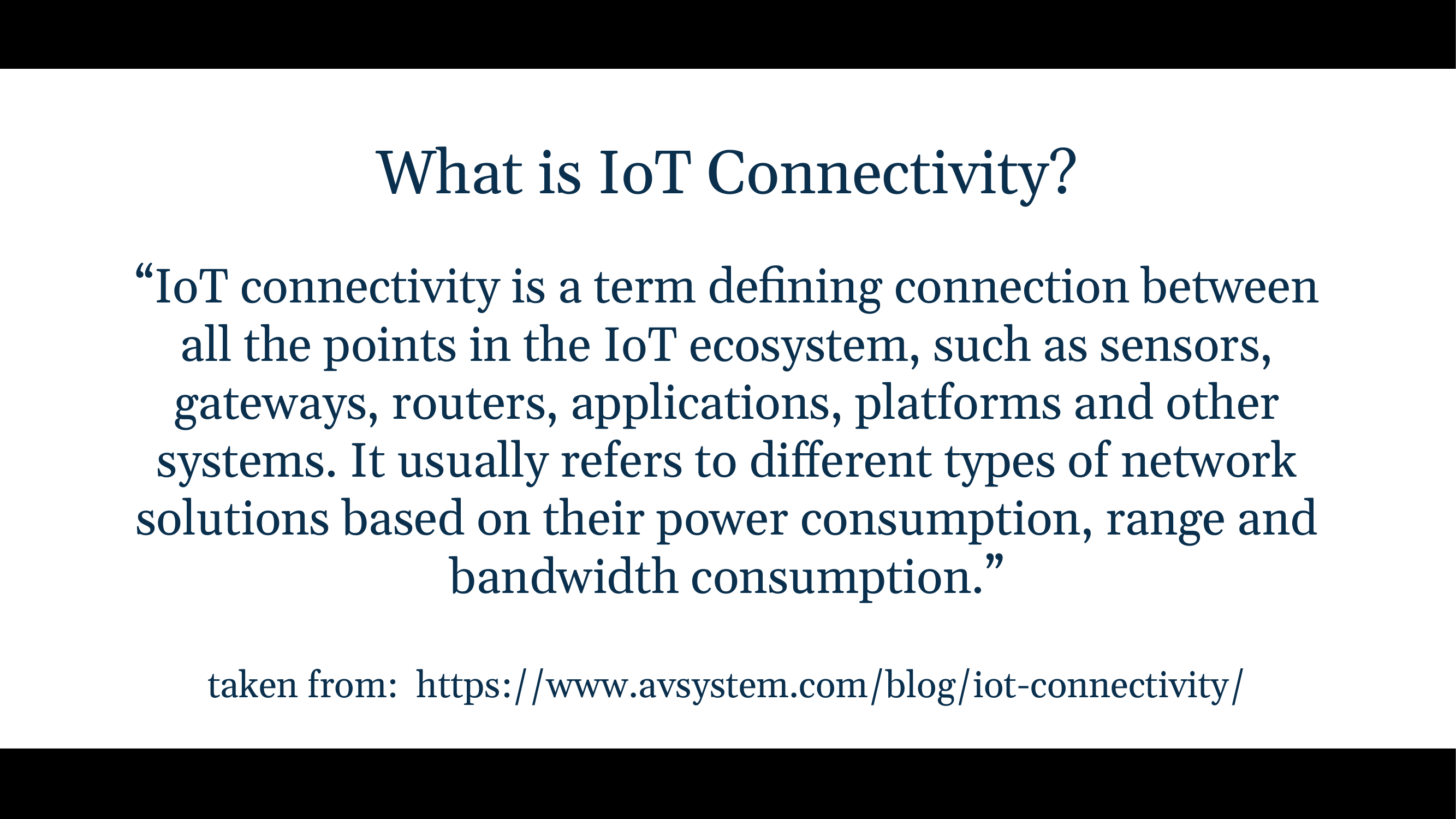

# What is IoT Connectivity?
“IoT connectivity is a term defining connection between all the points in the IoT ecosystem, such as sensors, gateways, routers, applications, platforms and other systems. It usually refers to different types of network solutions based on their power consumption, range and bandwidth consumption.”

taken from:  https://www.avsystem.com/blog/iot-connectivity/